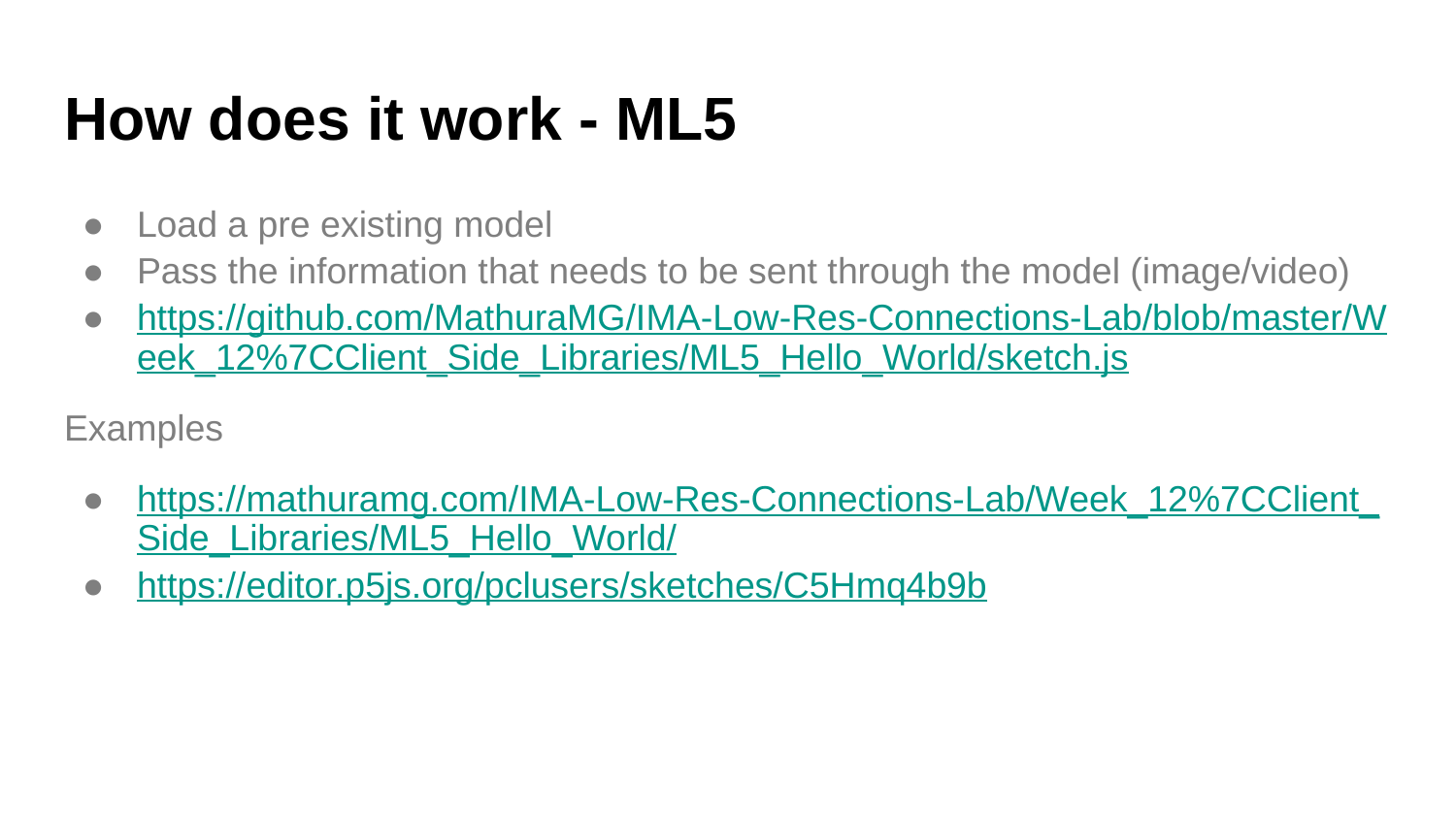

# How does it work - ML5
Load a pre existing model
Pass the information that needs to be sent through the model (image/video)
https://github.com/MathuraMG/IMA-Low-Res-Connections-Lab/blob/master/Week_12%7CClient_Side_Libraries/ML5_Hello_World/sketch.js
Examples
https://mathuramg.com/IMA-Low-Res-Connections-Lab/Week_12%7CClient_Side_Libraries/ML5_Hello_World/
https://editor.p5js.org/pclusers/sketches/C5Hmq4b9b